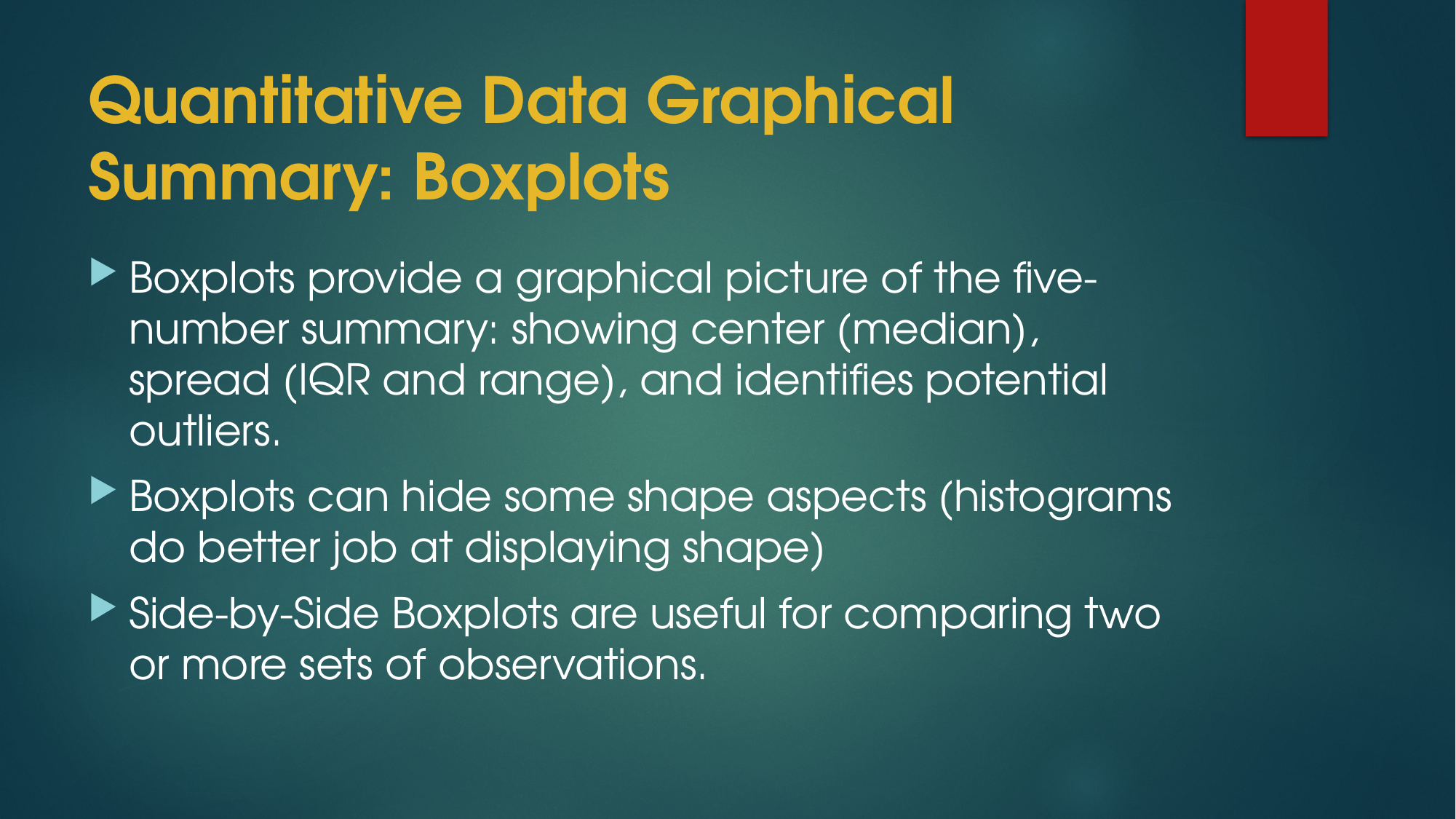

# Quantitative Data Graphical Summary: Boxplots
Boxplots provide a graphical picture of the five-number summary: showing center (median), spread (IQR and range), and identifies potential outliers.
Boxplots can hide some shape aspects (histograms do better job at displaying shape)
Side-by-Side Boxplots are useful for comparing two or more sets of observations.